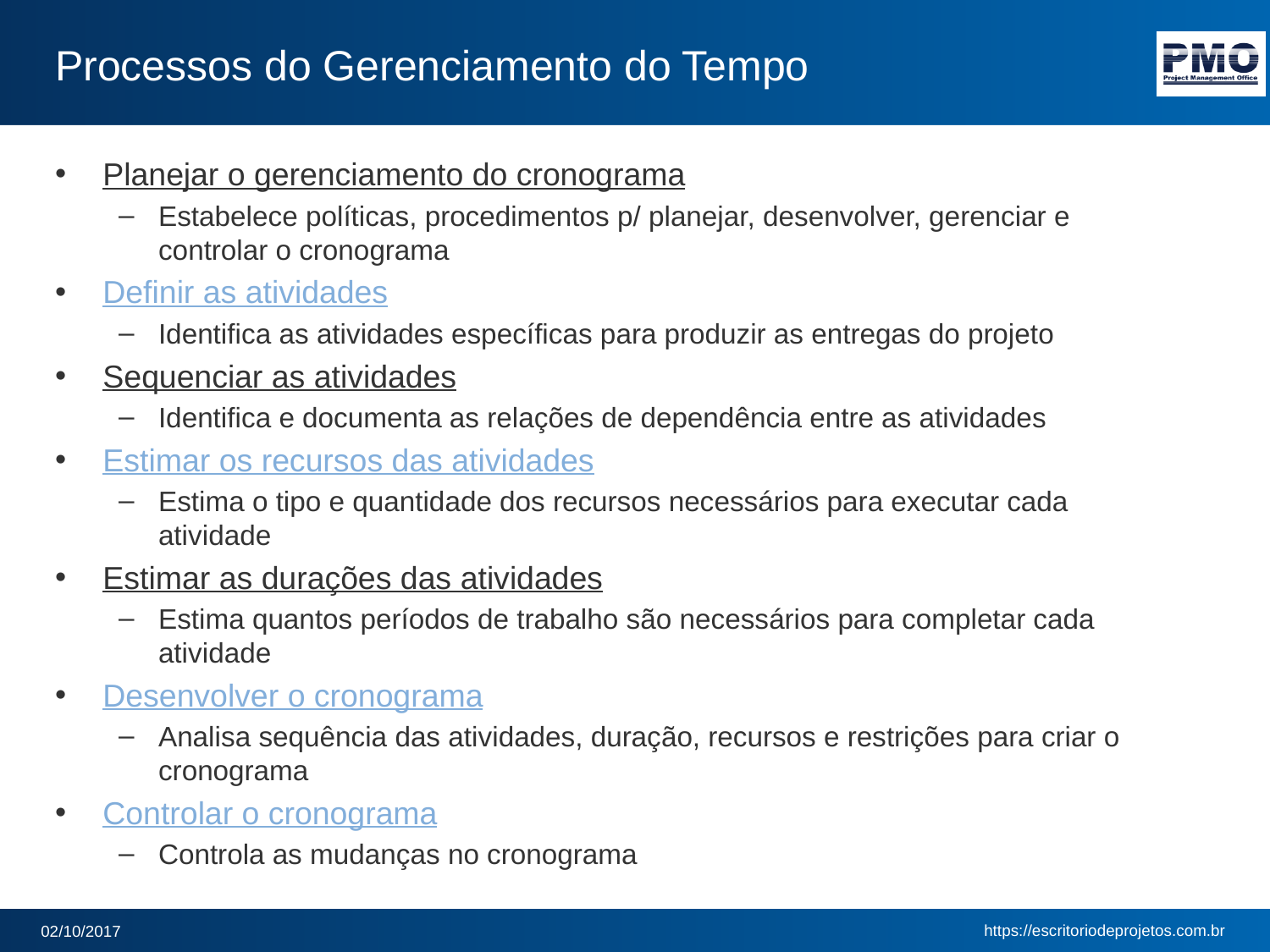

# Processos do Gerenciamento do Tempo
Planejar o gerenciamento do cronograma
Estabelece políticas, procedimentos p/ planejar, desenvolver, gerenciar e controlar o cronograma
Definir as atividades
Identifica as atividades específicas para produzir as entregas do projeto
Sequenciar as atividades
Identifica e documenta as relações de dependência entre as atividades
Estimar os recursos das atividades
Estima o tipo e quantidade dos recursos necessários para executar cada atividade
Estimar as durações das atividades
Estima quantos períodos de trabalho são necessários para completar cada atividade
Desenvolver o cronograma
Analisa sequência das atividades, duração, recursos e restrições para criar o cronograma
Controlar o cronograma
Controla as mudanças no cronograma